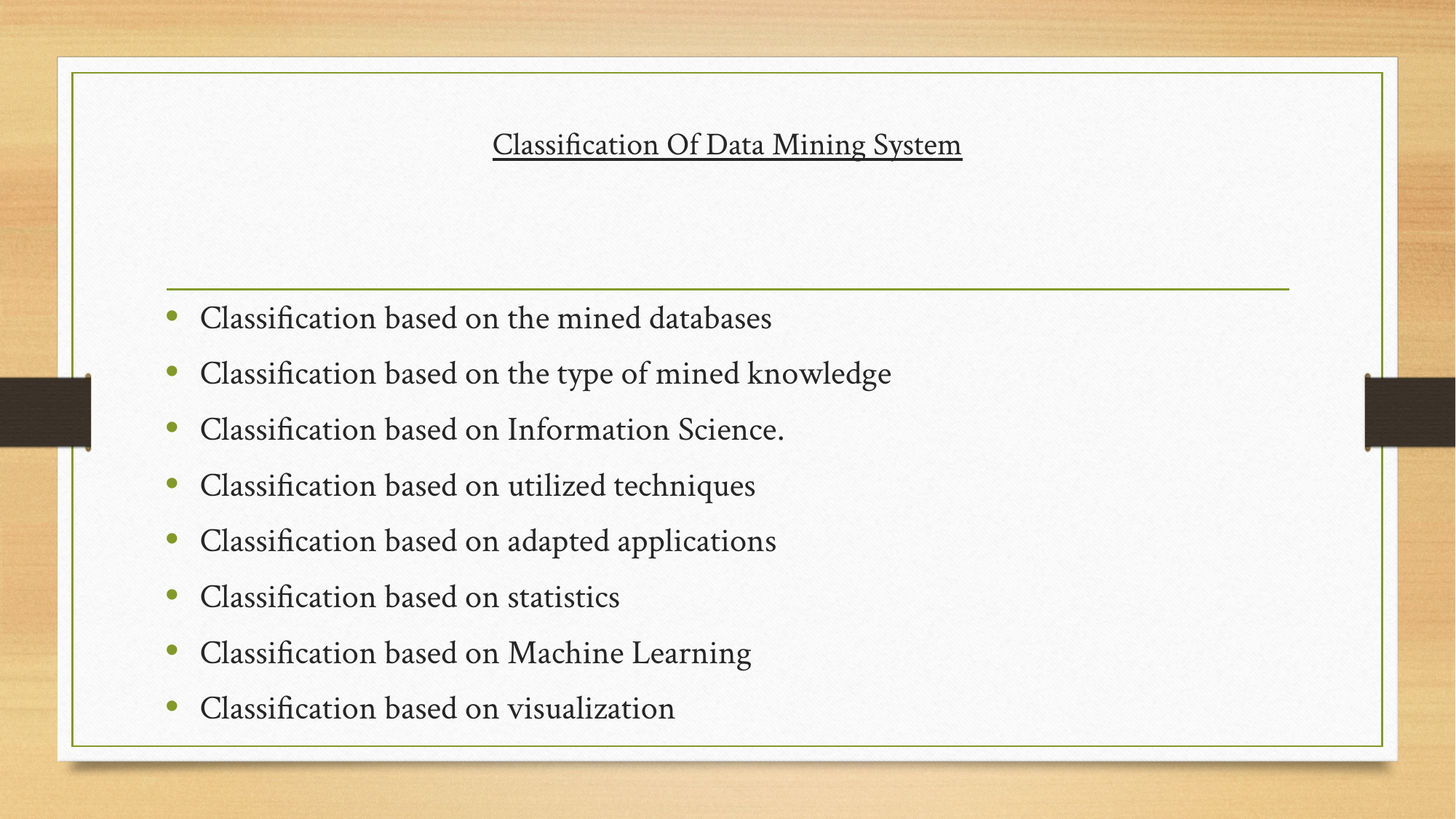

# Classification Of Data Mining System

Classification based on the mined databases
Classification based on the type of mined knowledge
Classification based on Information Science.
Classification based on utilized techniques
Classification based on adapted applications
Classification based on statistics
Classification based on Machine Learning
Classification based on visualization